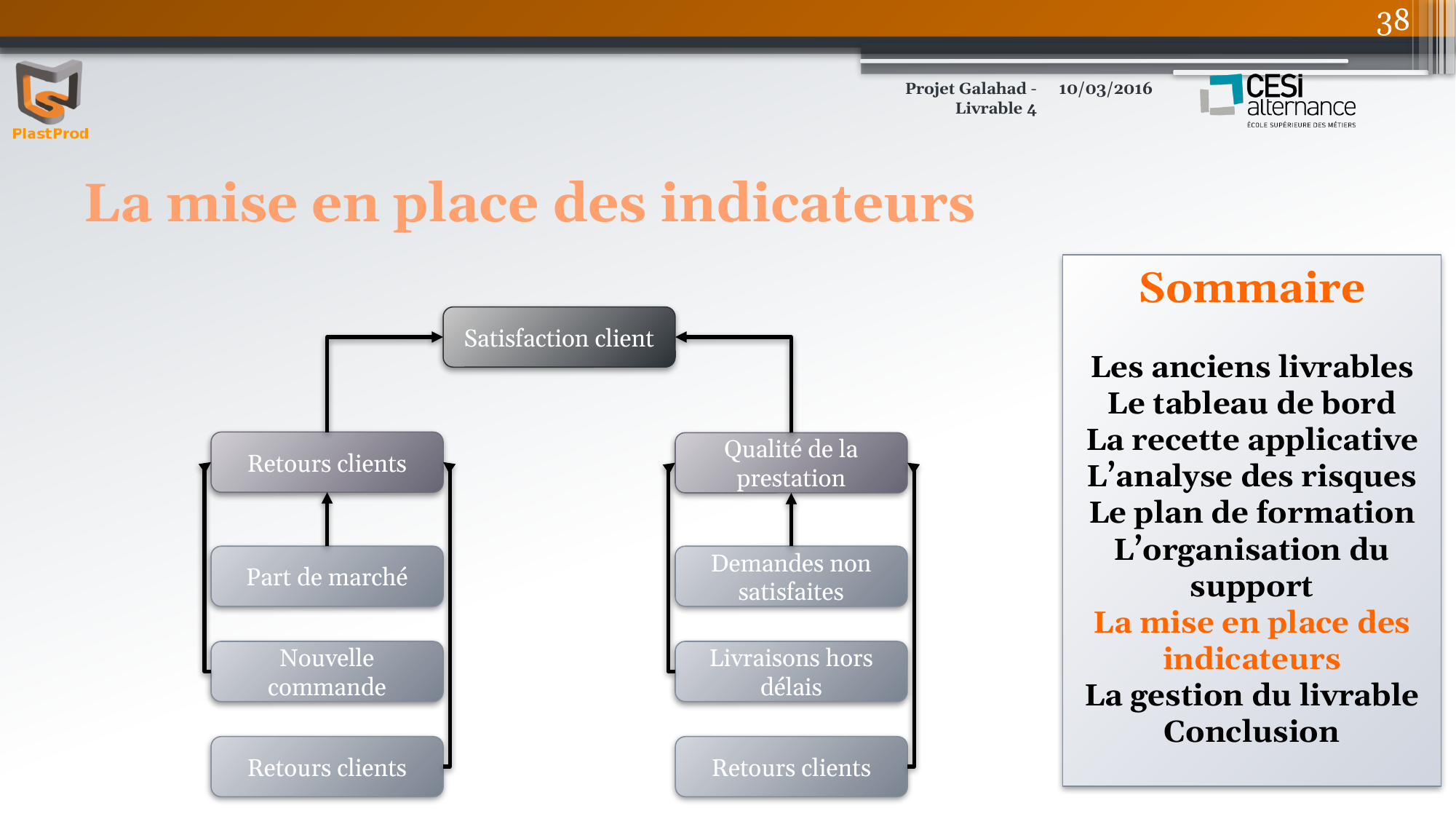

38
Projet Galahad - Livrable 4
10/03/2016
# La mise en place des indicateurs
Sommaire

Les anciens livrables
Le tableau de bord
La recette applicative
L’analyse des risques
Le plan de formation
L’organisation du support
La mise en place des indicateurs
La gestion du livrable
Conclusion

Satisfaction client
Retours clients
Qualité de la prestation
Part de marché
Demandes non satisfaites
Nouvelle commande
Livraisons hors délais
Retours clients
Retours clients